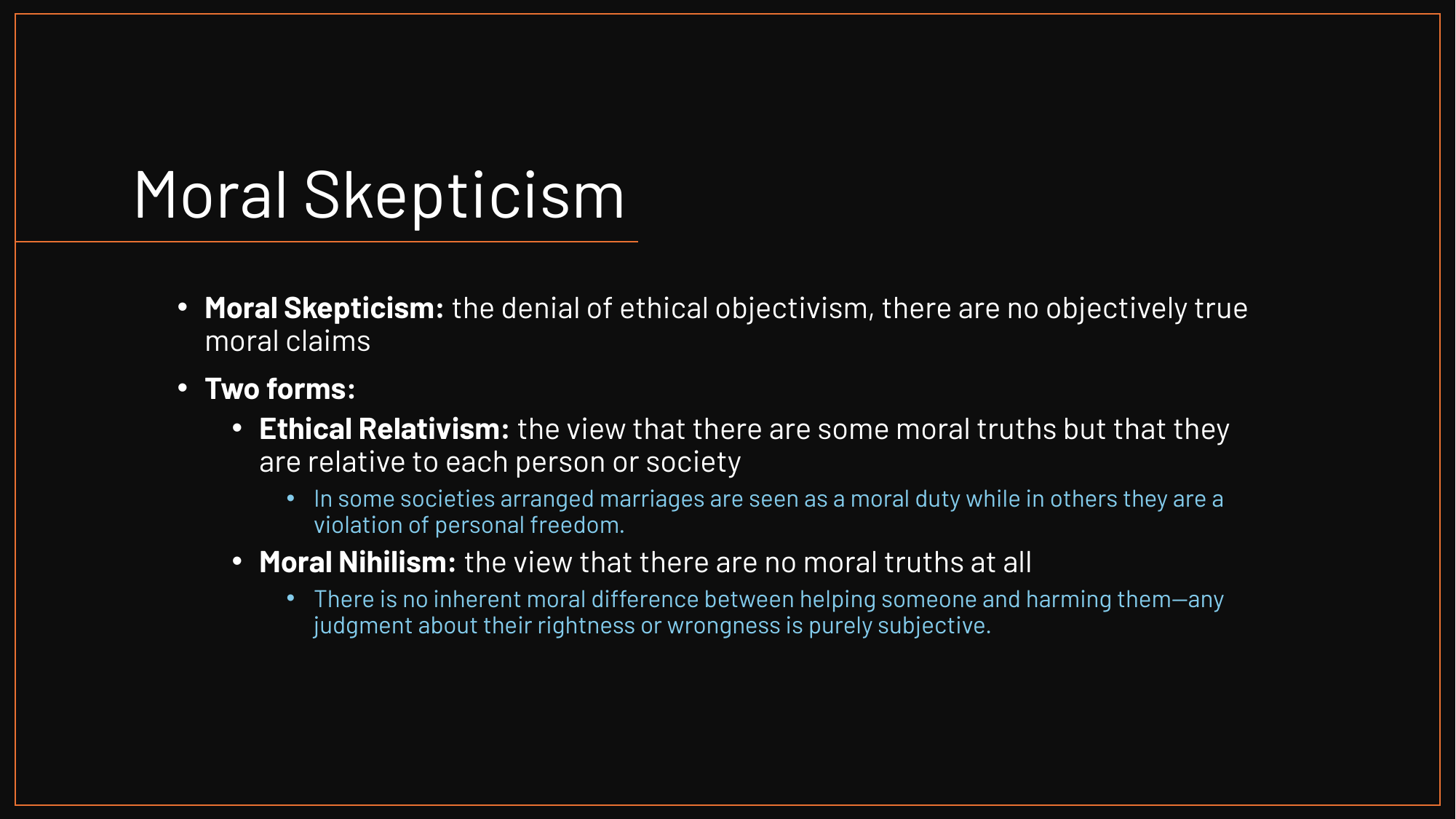

# Moral Skepticism
Moral Skepticism: the denial of ethical objectivism, there are no objectively true moral claims
Two forms:
Ethical Relativism: the view that there are some moral truths but that they are relative to each person or society
In some societies arranged marriages are seen as a moral duty while in others they are a violation of personal freedom.
Moral Nihilism: the view that there are no moral truths at all
There is no inherent moral difference between helping someone and harming them—any judgment about their rightness or wrongness is purely subjective.